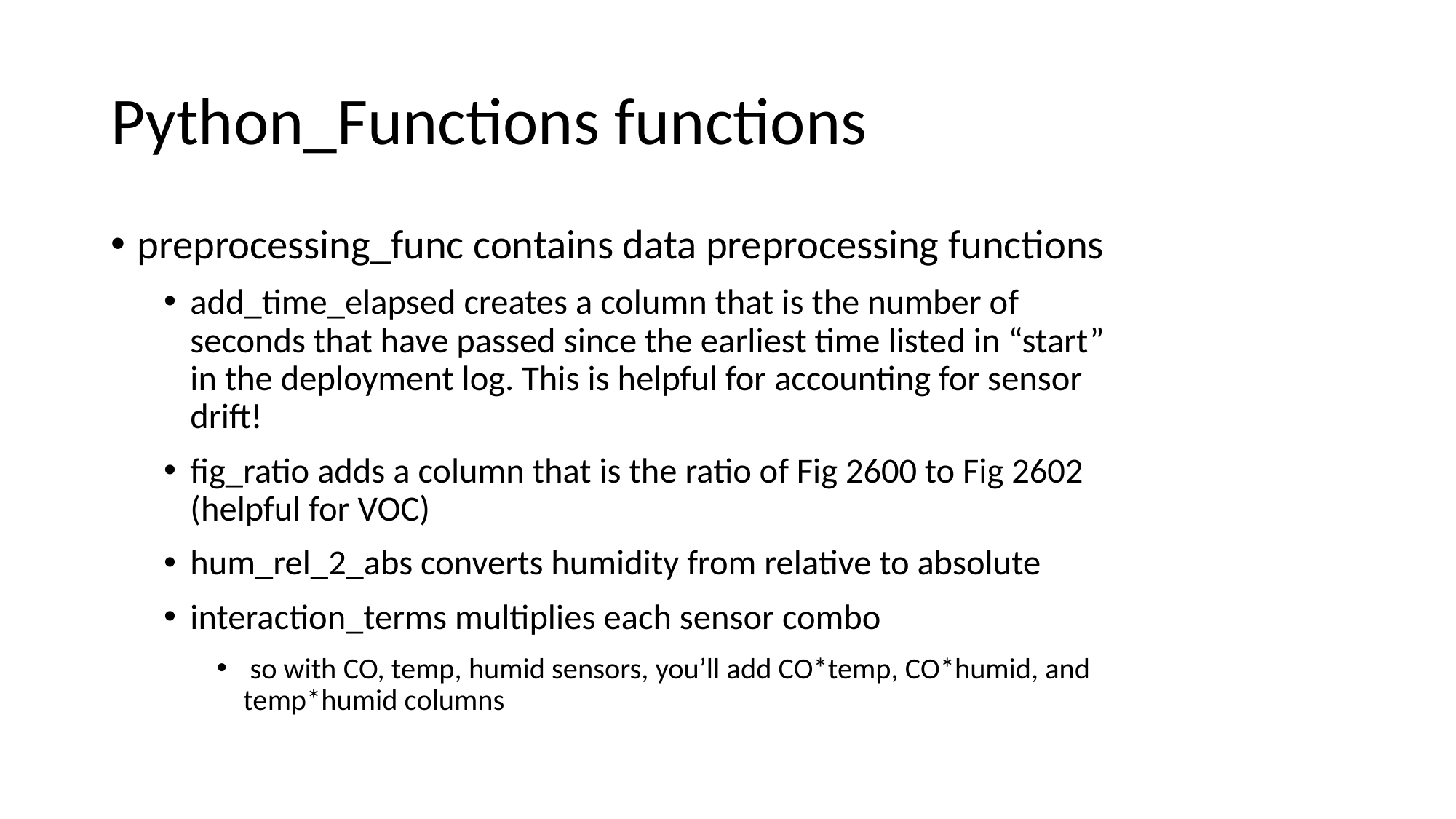

# Python_Functions functions
preprocessing_func contains data preprocessing functions
add_time_elapsed creates a column that is the number of seconds that have passed since the earliest time listed in “start” in the deployment log. This is helpful for accounting for sensor drift!
fig_ratio adds a column that is the ratio of Fig 2600 to Fig 2602 (helpful for VOC)
hum_rel_2_abs converts humidity from relative to absolute
interaction_terms multiplies each sensor combo
 so with CO, temp, humid sensors, you’ll add CO*temp, CO*humid, and temp*humid columns